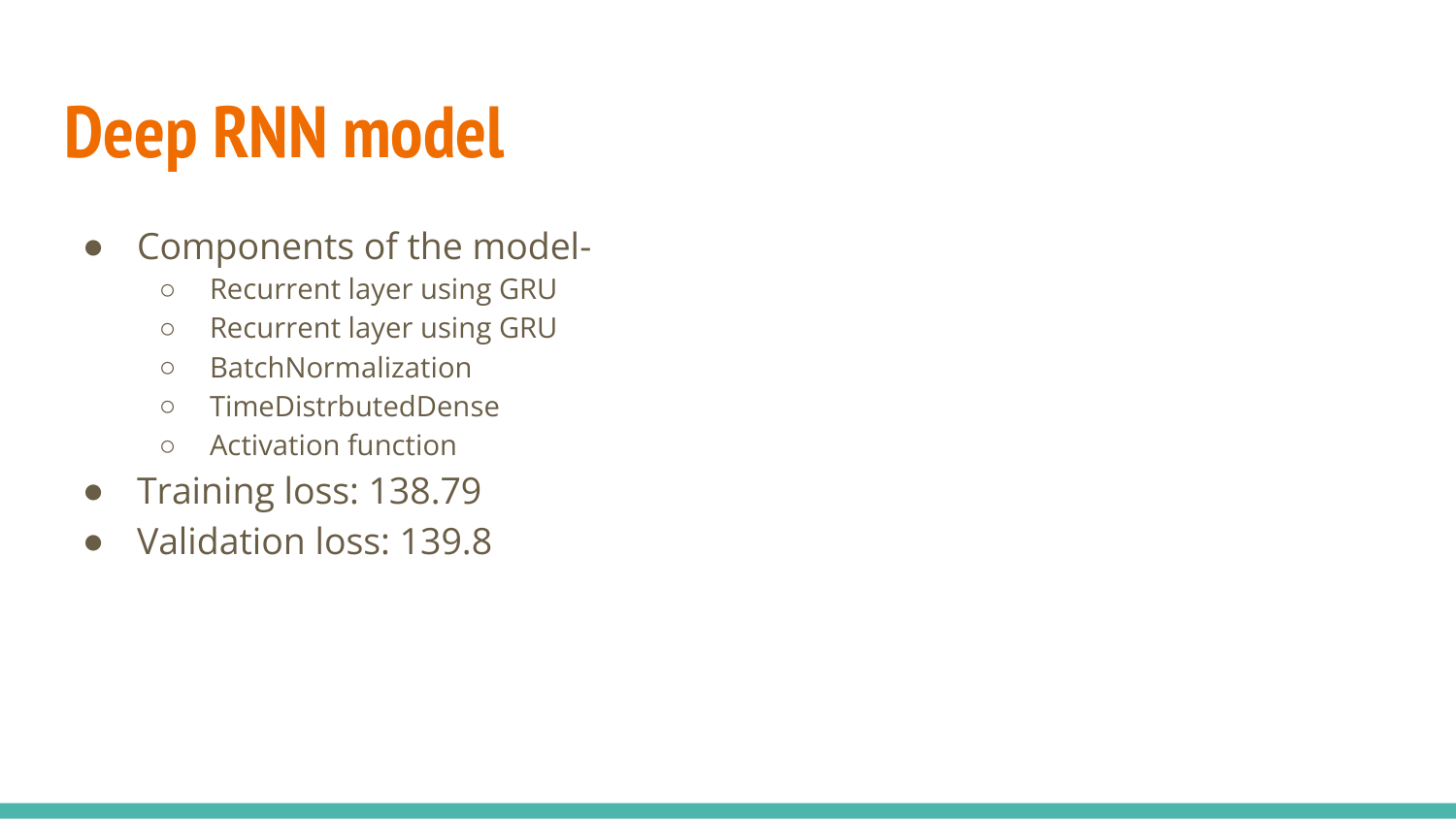

# Deep RNN model

Components of the model-
Recurrent layer using GRU
Recurrent layer using GRU
BatchNormalization
TimeDistrbutedDense
Activation function
Training loss: 138.79
Validation loss: 139.8